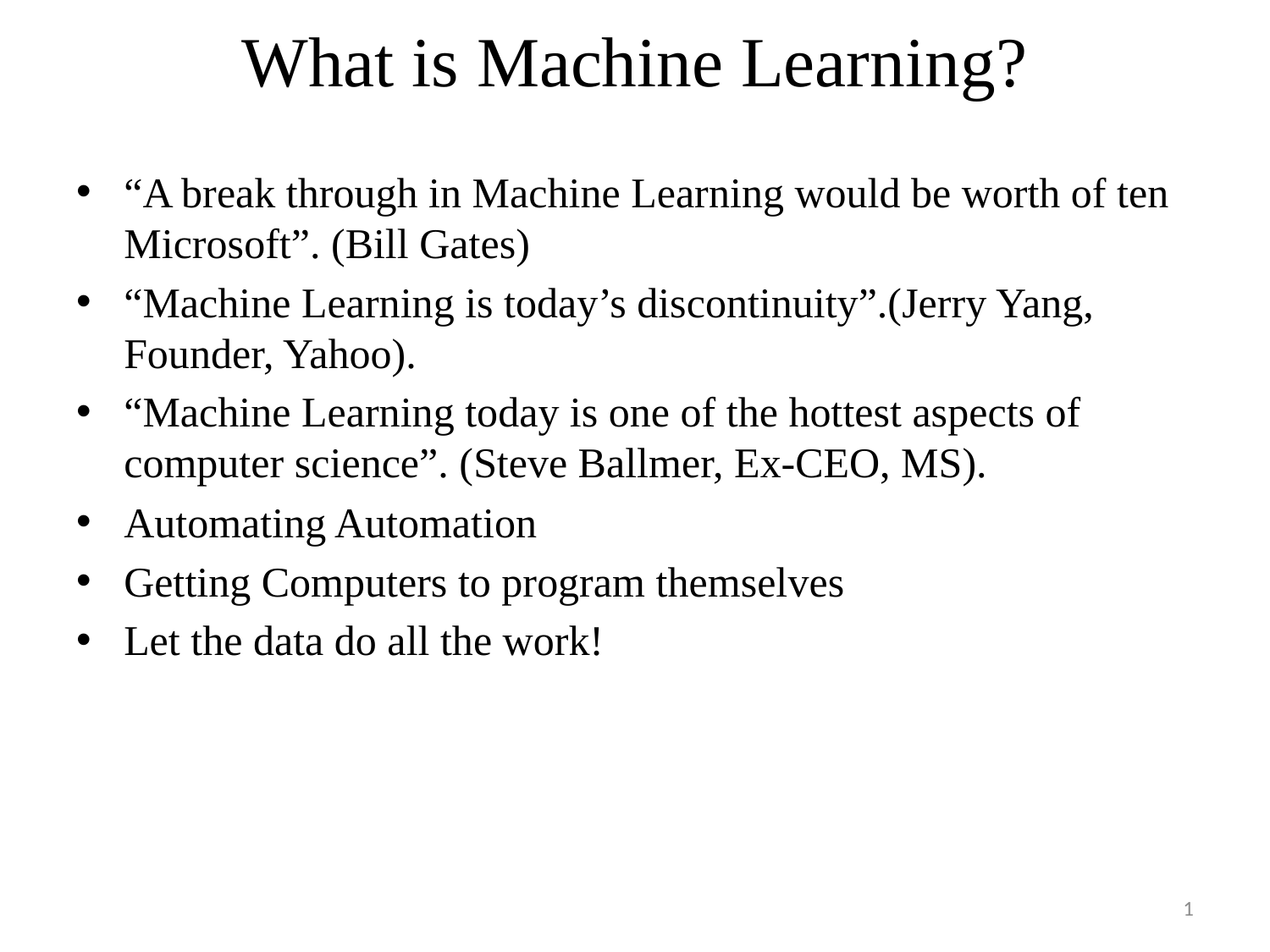

# What is Machine Learning?
“A break through in Machine Learning would be worth of ten Microsoft”. (Bill Gates)
“Machine Learning is today’s discontinuity”.(Jerry Yang, Founder, Yahoo).
“Machine Learning today is one of the hottest aspects of computer science”. (Steve Ballmer, Ex-CEO, MS).
Automating Automation
Getting Computers to program themselves
Let the data do all the work!
1